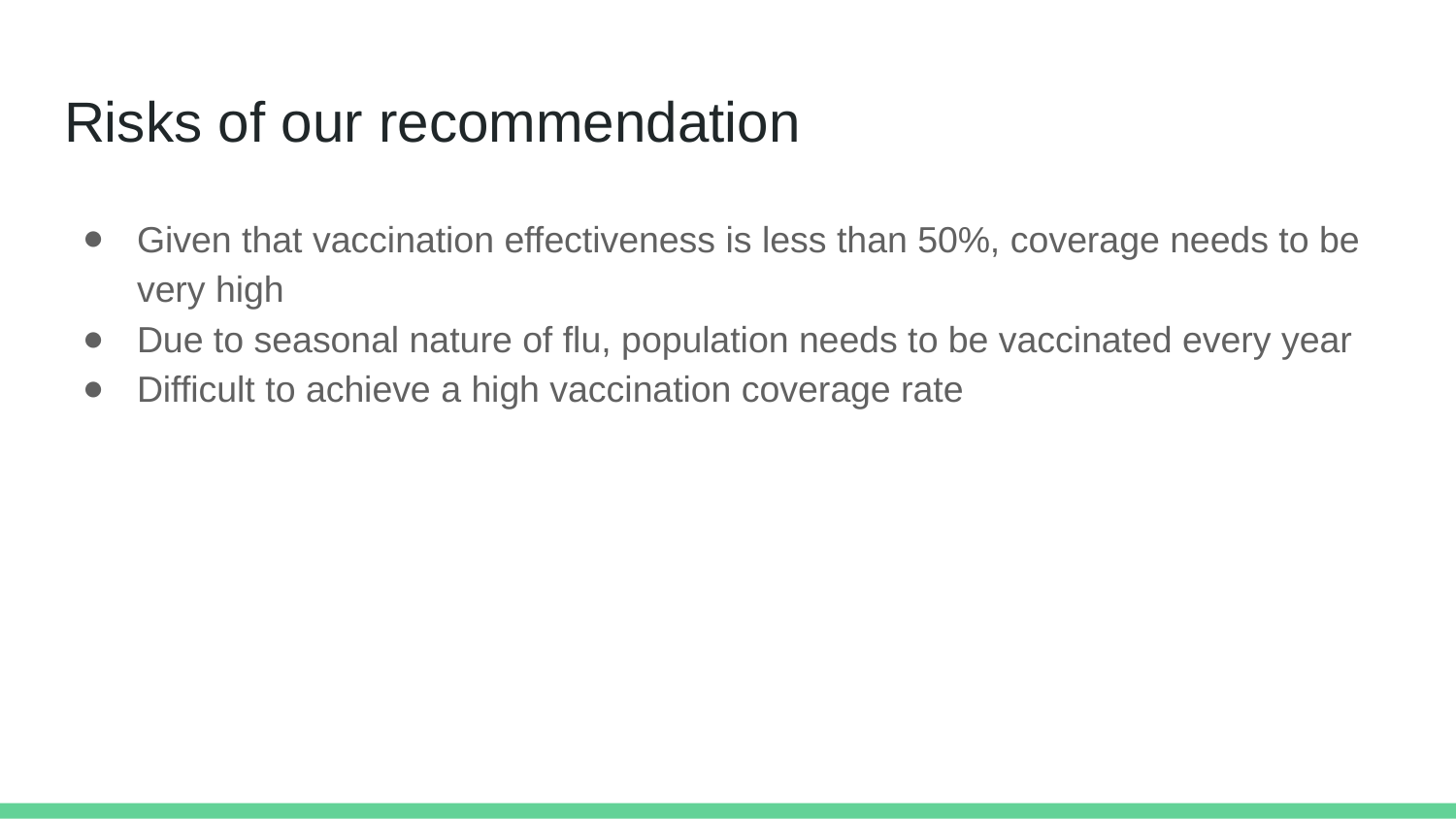

# Risks of our recommendation
Given that vaccination effectiveness is less than 50%, coverage needs to be very high
Due to seasonal nature of flu, population needs to be vaccinated every year
Difficult to achieve a high vaccination coverage rate